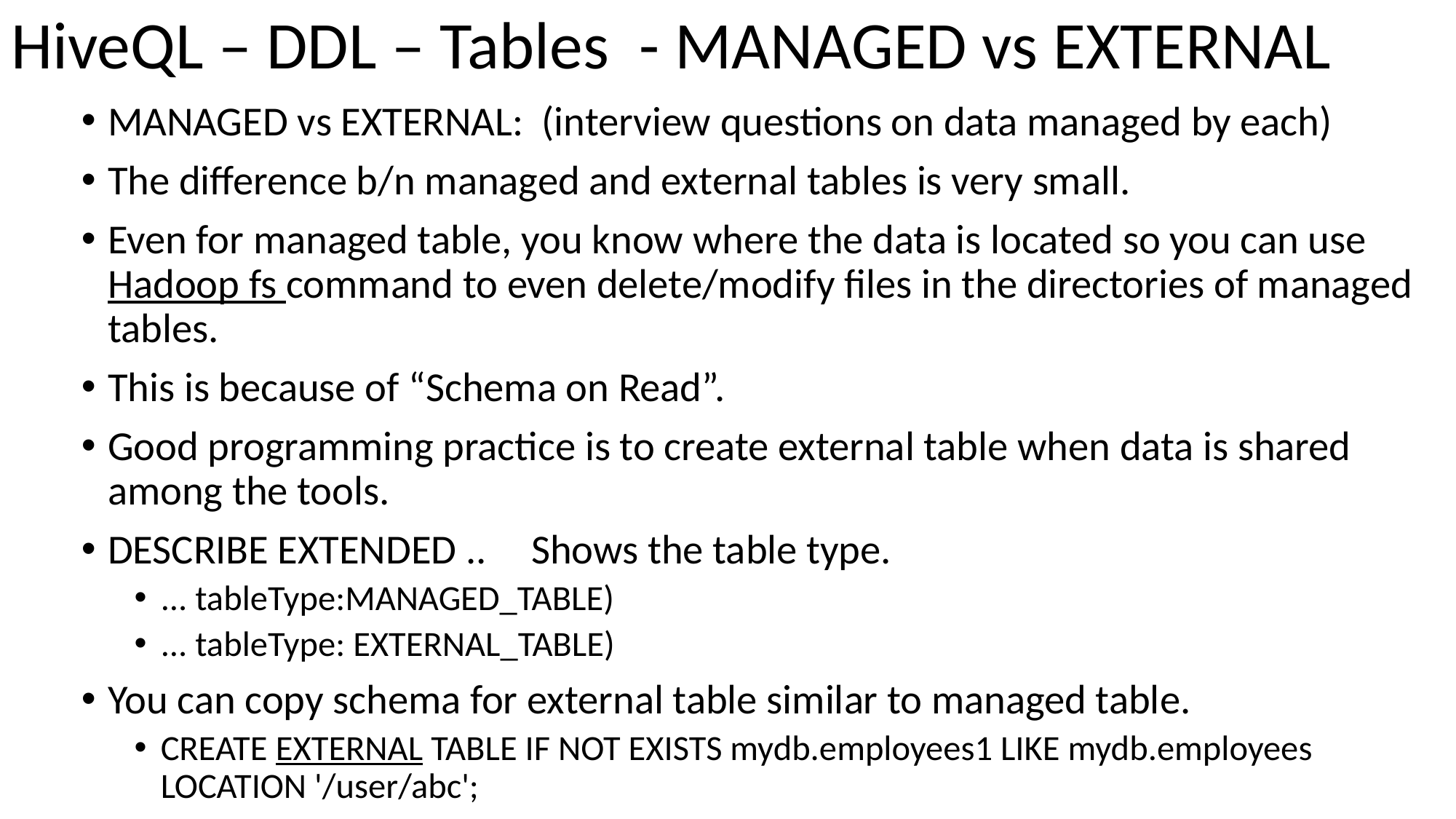

# HiveQL – DDL – Tables  - MANAGED vs EXTERNAL
MANAGED vs EXTERNAL:  (interview questions on data managed by each)
The difference b/n managed and external tables is very small.
Even for managed table, you know where the data is located so you can use Hadoop fs command to even delete/modify files in the directories of managed tables.
This is because of “Schema on Read”.
Good programming practice is to create external table when data is shared among the tools.
DESCRIBE EXTENDED ..	Shows the table type.
... tableType:MANAGED_TABLE)
... tableType: EXTERNAL_TABLE)
You can copy schema for external table similar to managed table.
CREATE EXTERNAL TABLE IF NOT EXISTS mydb.employees1 LIKE mydb.employees LOCATION '/user/abc';